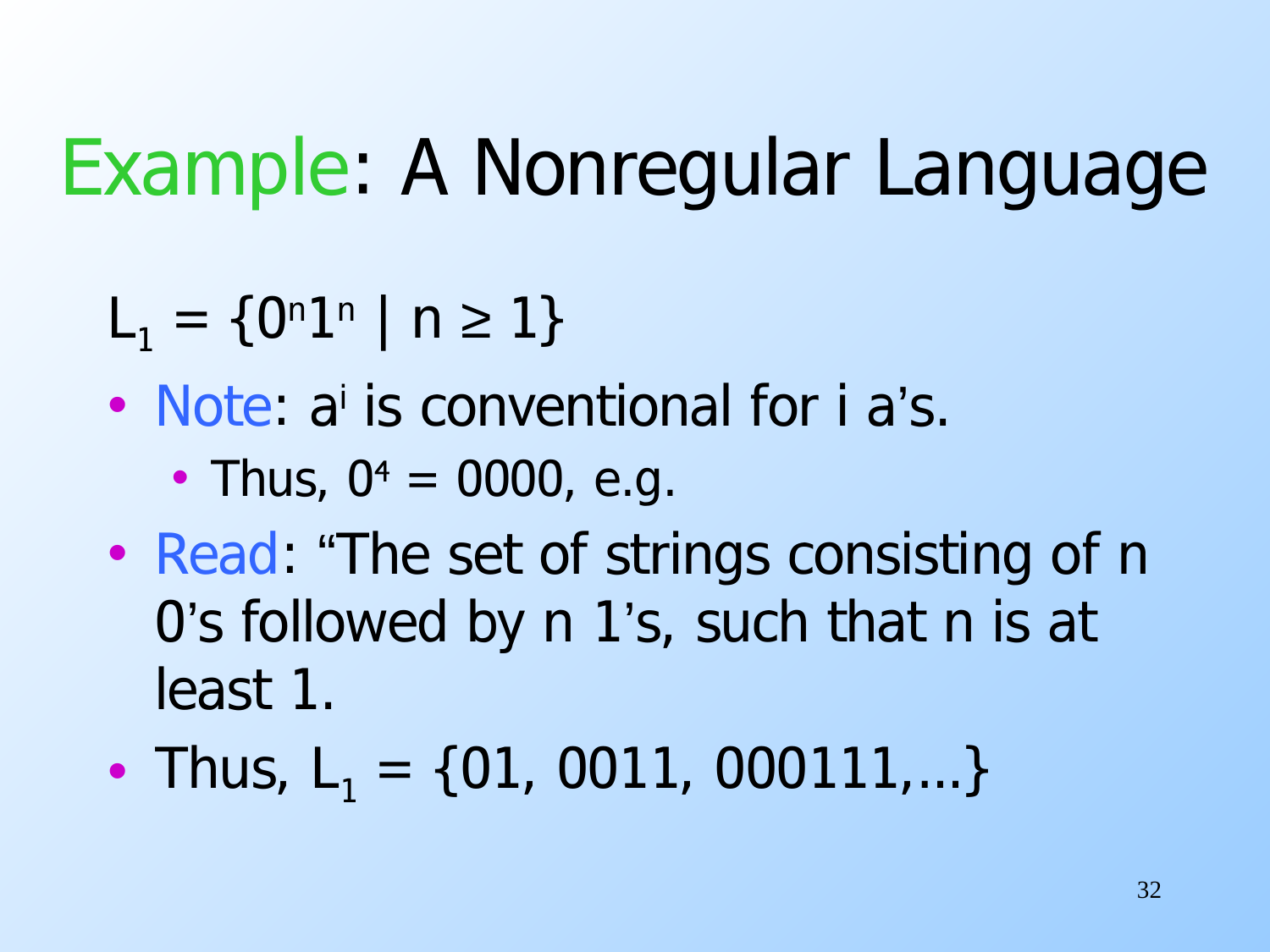

# Example: A Nonregular Language
L1 = {0n1n | n ≥ 1}
Note: ai is conventional for i a’s.
Thus, 04 = 0000, e.g.
Read: “The set of strings consisting of n 0’s followed by n 1’s, such that n is at least 1.
Thus, L1 = {01, 0011, 000111,…}
32